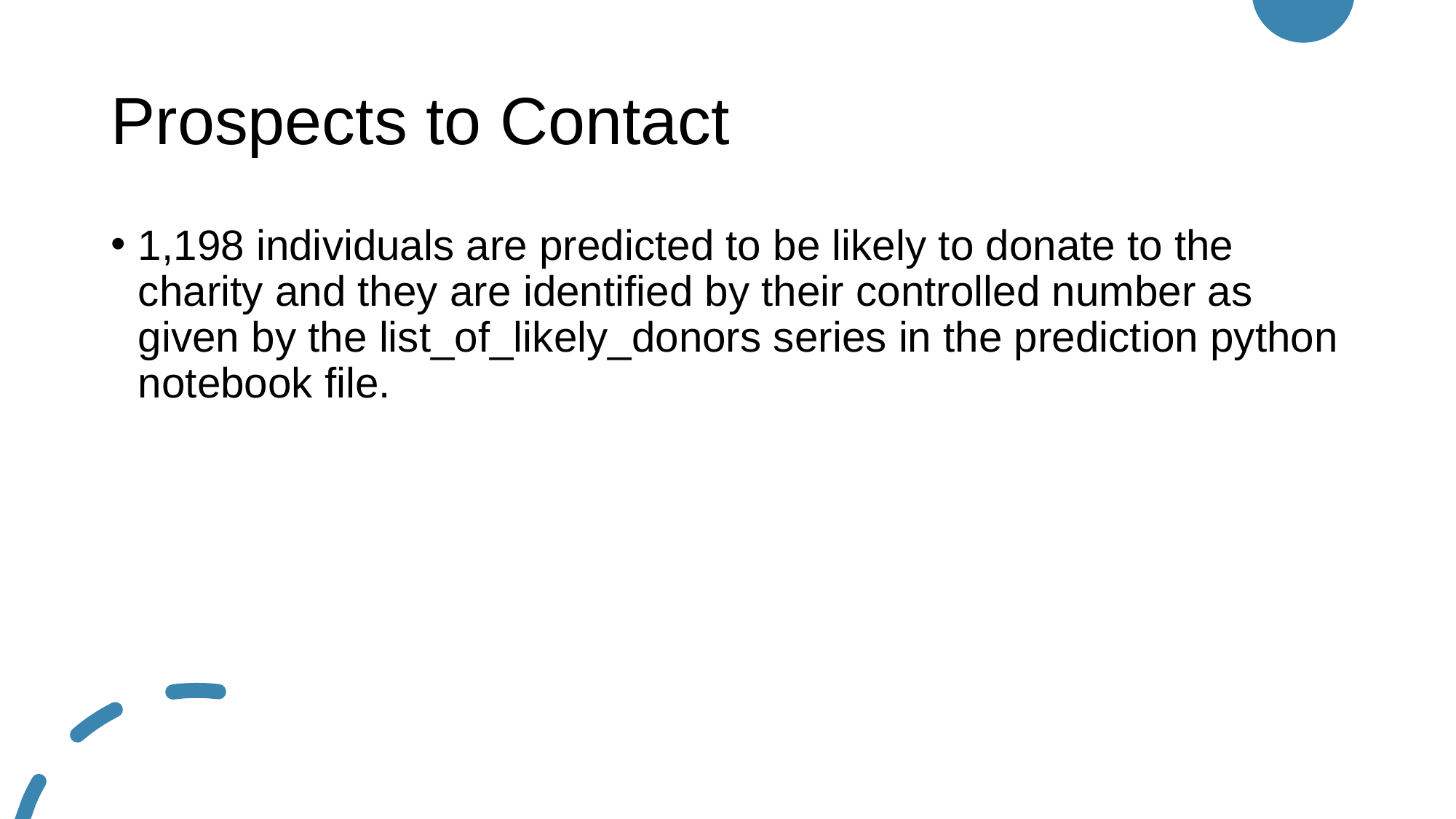

# Prospects to Contact
1,198 individuals are predicted to be likely to donate to the charity and they are identified by their controlled number as given by the list_of_likely_donors series in the prediction python notebook file.